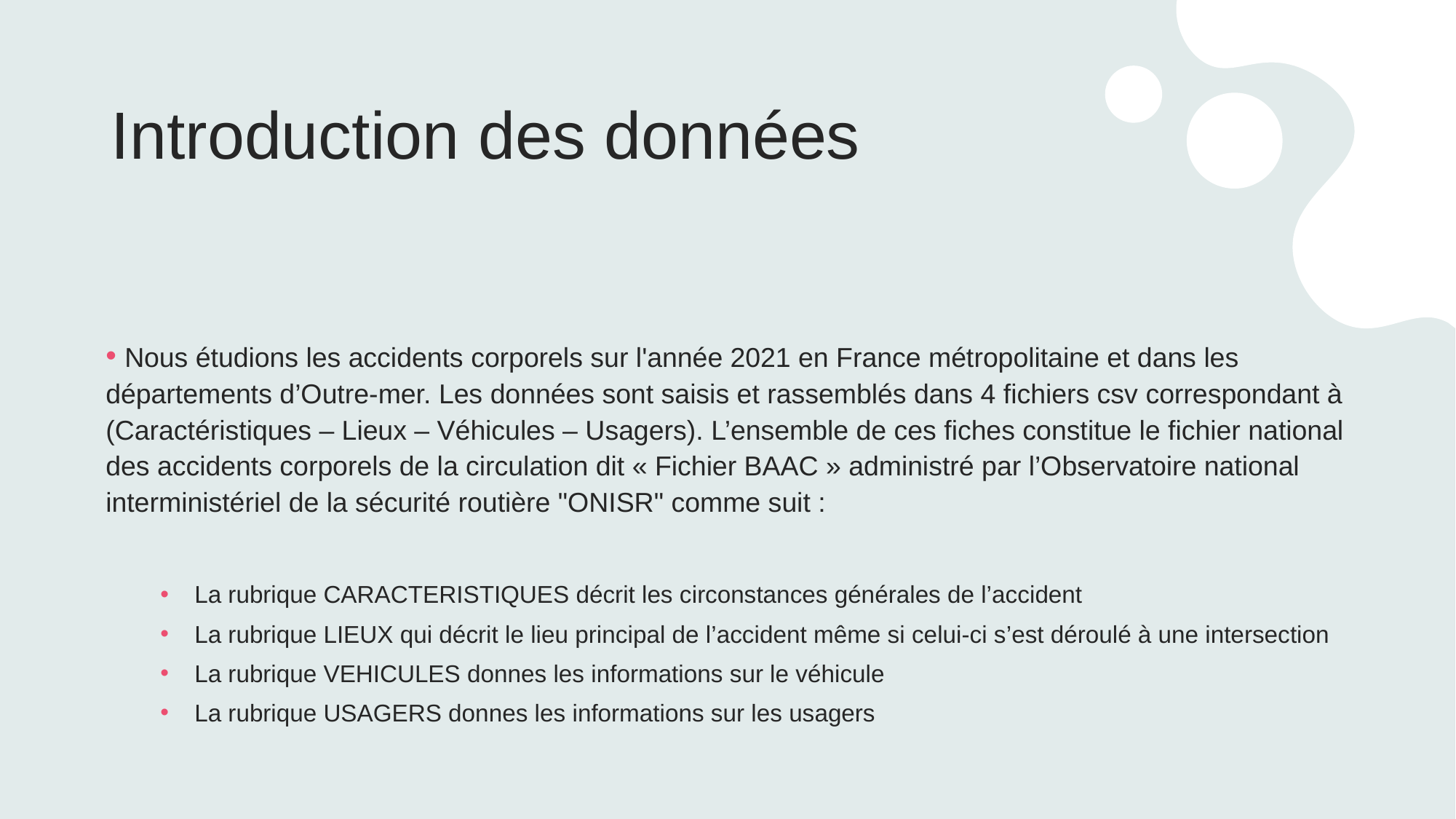

# Introduction des données
 Nous étudions les accidents corporels sur l'année 2021 en France métropolitaine et dans les départements d’Outre-mer. Les données sont saisis et rassemblés dans 4 fichiers csv correspondant à (Caractéristiques – Lieux – Véhicules – Usagers). L’ensemble de ces fiches constitue le fichier national des accidents corporels de la circulation dit « Fichier BAAC » administré par l’Observatoire national interministériel de la sécurité routière "ONISR" comme suit :

La rubrique CARACTERISTIQUES décrit les circonstances générales de l’accident
La rubrique LIEUX qui décrit le lieu principal de l’accident même si celui-ci s’est déroulé à une intersection
La rubrique VEHICULES donnes les informations sur le véhicule
La rubrique USAGERS donnes les informations sur les usagers